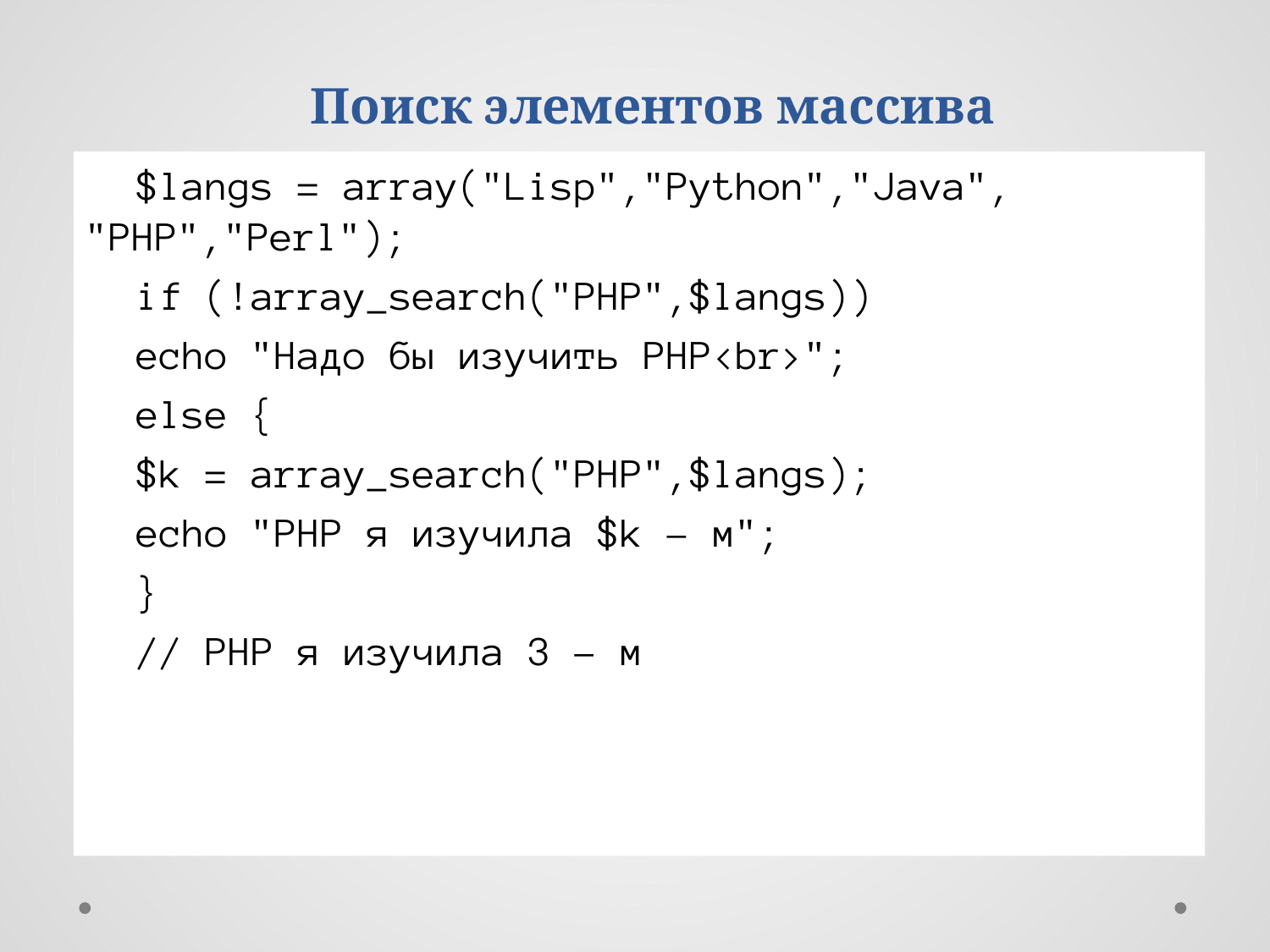

Поиск элементов массива
$langs = array("Lisp","Python","Java",
"PHP","Perl");
if (!array_search("PHP",$langs))
echo "Надо бы изучить PHP<br>";
else {
$k = array_search("PHP",$langs);
echo "PHP я изучила $k – м";
}
// PHP я изучила 3 – м